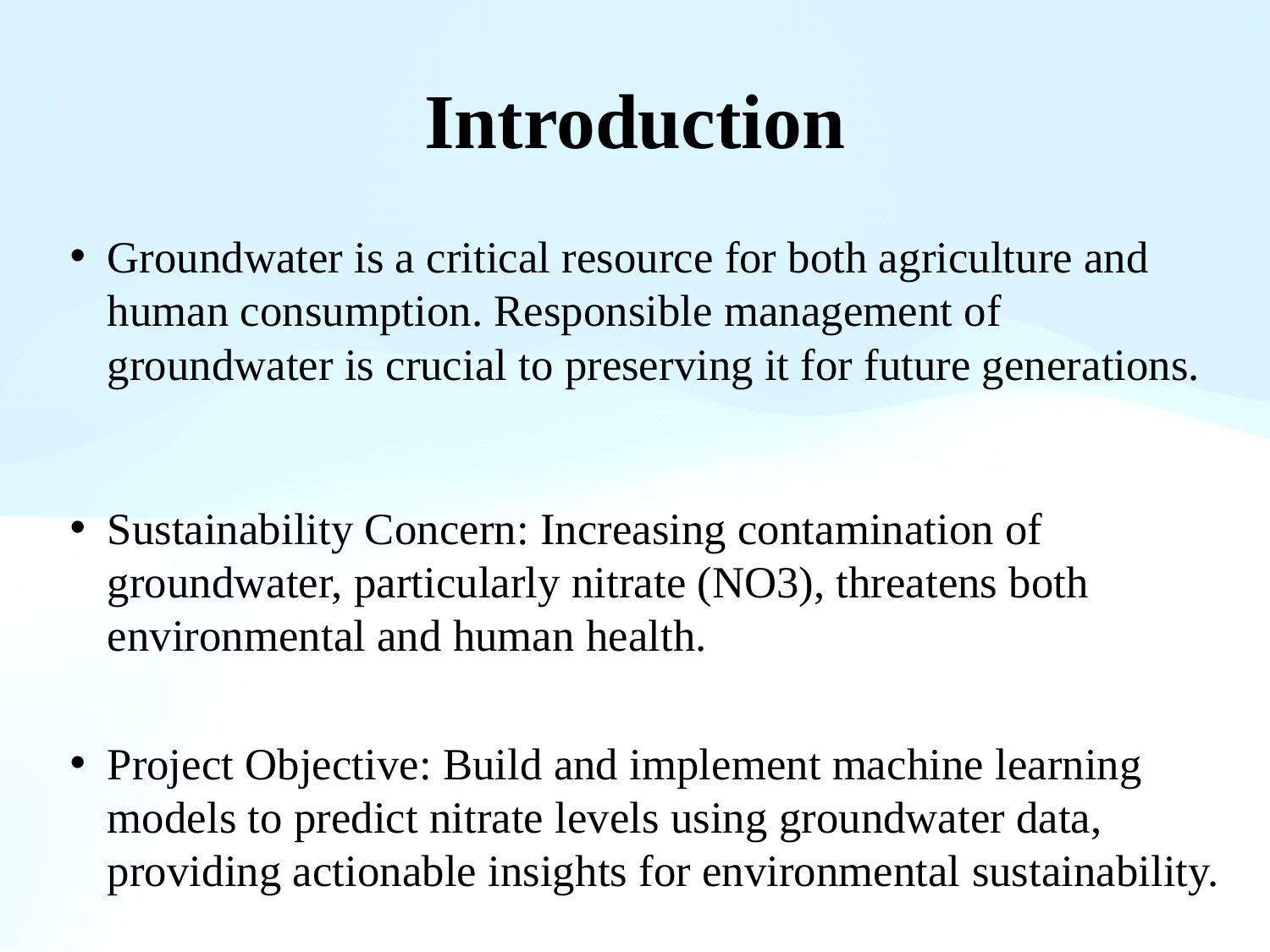

# Introduction
Groundwater is a critical resource for both agriculture and human consumption. Responsible management of groundwater is crucial to preserving it for future generations.

Sustainability Concern: Increasing contamination of groundwater, particularly nitrate (NO3), threatens both environmental and human health.

Project Objective: Build and implement machine learning models to predict nitrate levels using groundwater data, providing actionable insights for environmental sustainability.